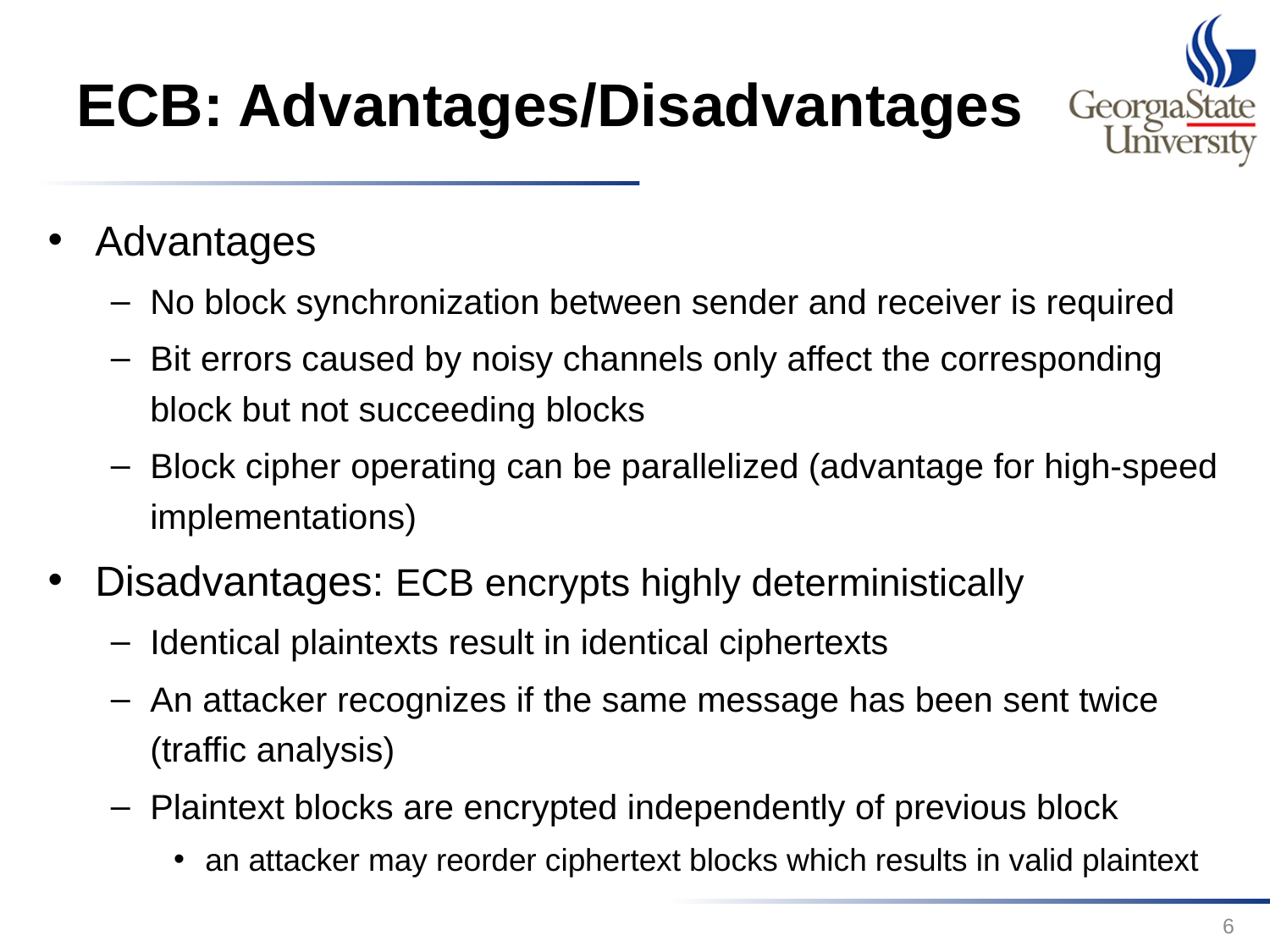

# ECB: Advantages/Disadvantages
Advantages
No block synchronization between sender and receiver is required
Bit errors caused by noisy channels only affect the corresponding block but not succeeding blocks
Block cipher operating can be parallelized (advantage for high-speed implementations)
Disadvantages: ECB encrypts highly deterministically
Identical plaintexts result in identical ciphertexts
An attacker recognizes if the same message has been sent twice (traffic analysis)
Plaintext blocks are encrypted independently of previous block
an attacker may reorder ciphertext blocks which results in valid plaintext

6